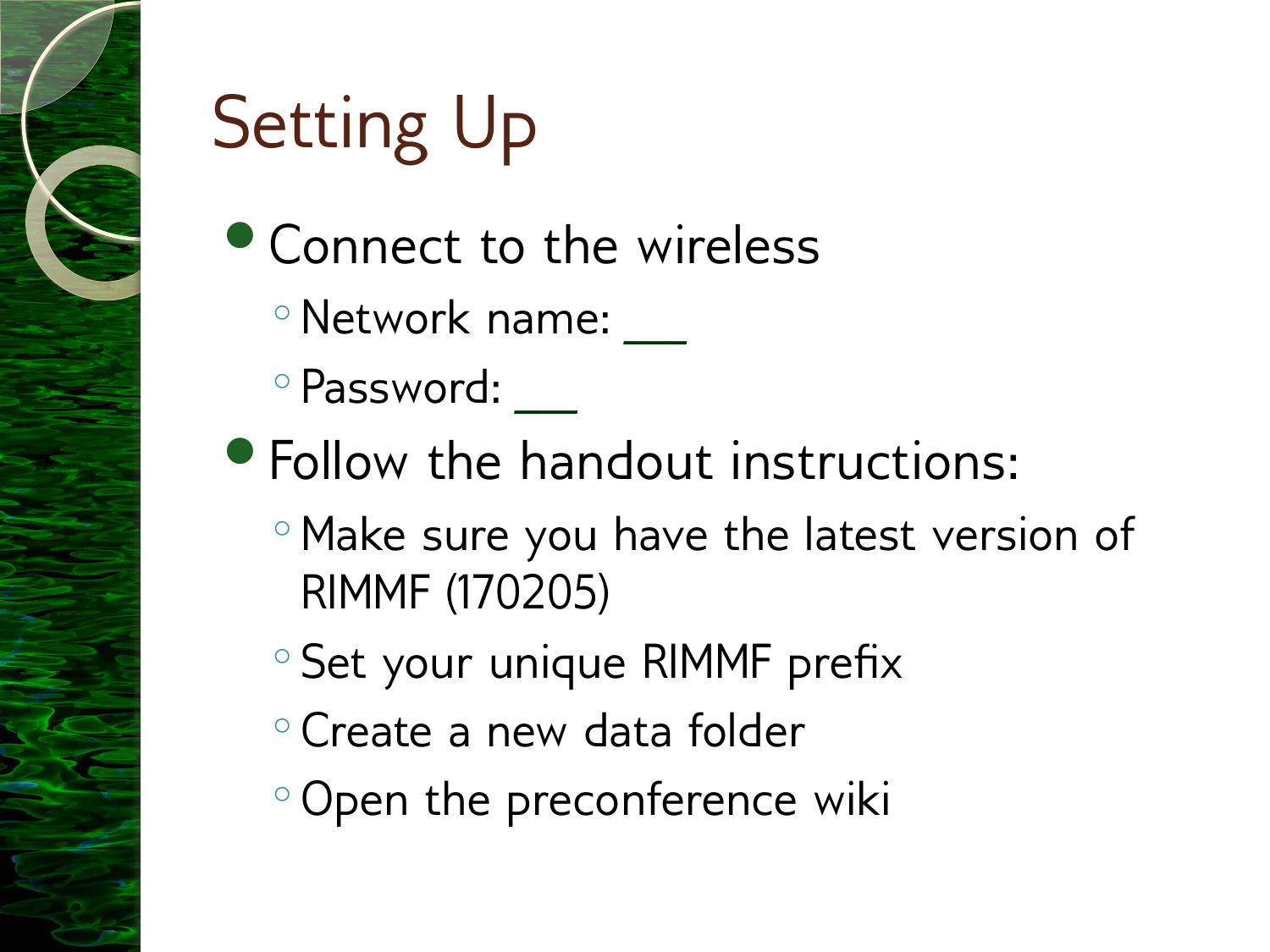

# Setting Up
Connect to the wireless
Network name: ___
Password: ___
Follow the handout instructions:
Make sure you have the latest version of RIMMF (170205)
Set your unique RIMMF prefix
Create a new data folder
Open the preconference wiki